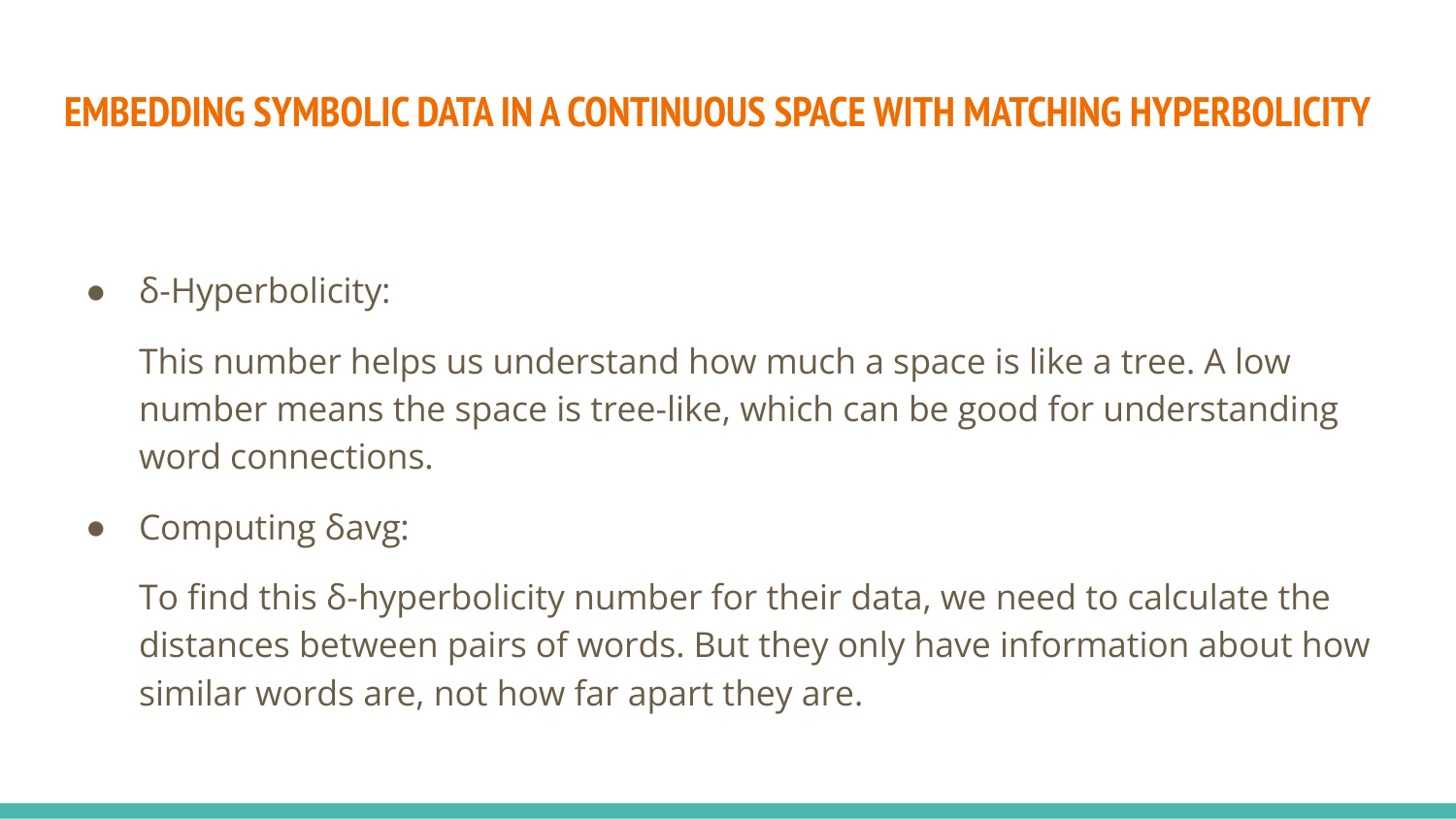

# EMBEDDING SYMBOLIC DATA IN A CONTINUOUS SPACE WITH MATCHING HYPERBOLICITY
δ-Hyperbolicity:
This number helps us understand how much a space is like a tree. A low number means the space is tree-like, which can be good for understanding word connections.
Computing δavg:
To find this δ-hyperbolicity number for their data, we need to calculate the distances between pairs of words. But they only have information about how similar words are, not how far apart they are.